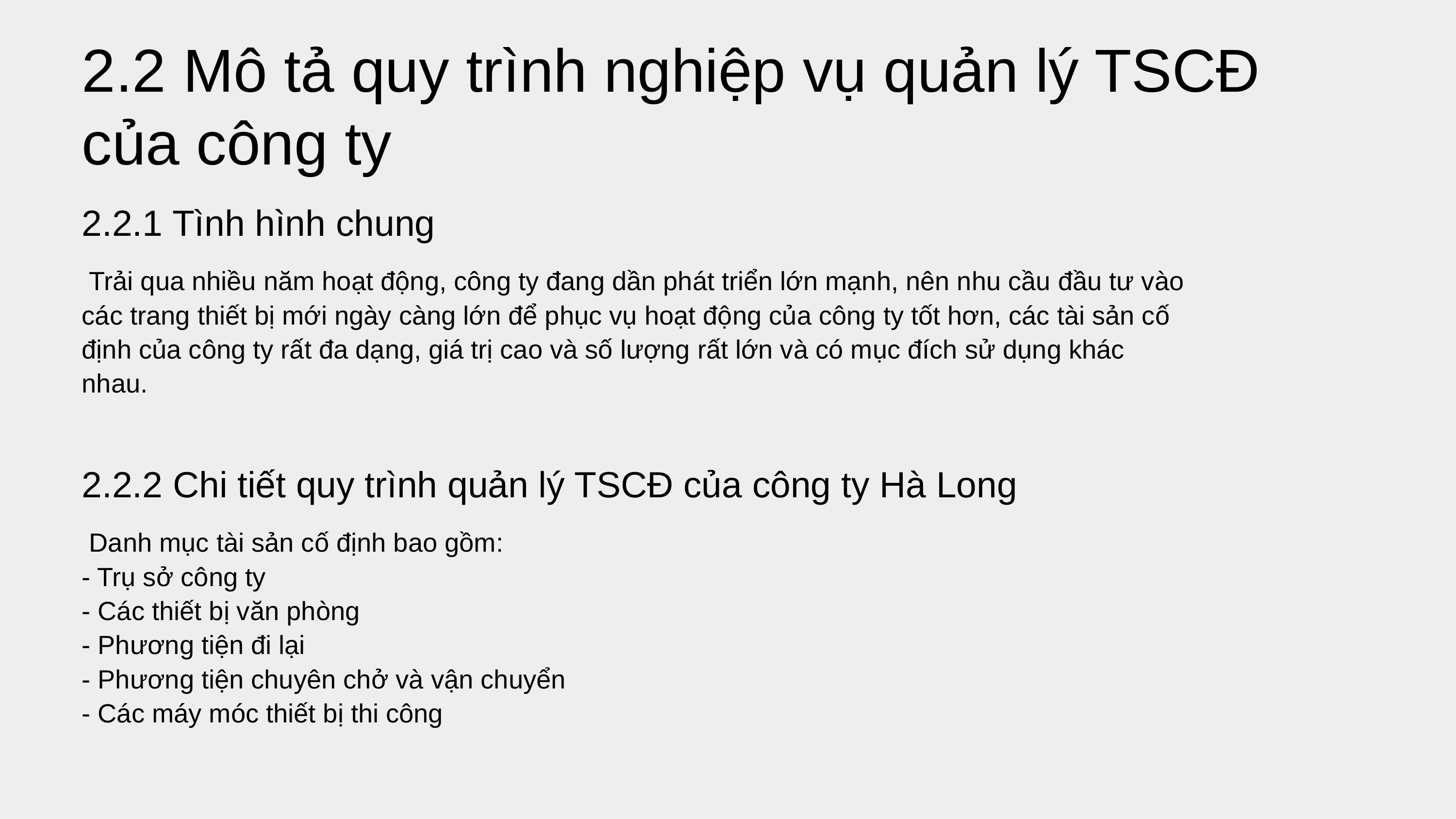

2.2 Mô tả quy trình nghiệp vụ quản lý TSCĐ của công ty
2.2.1 Tình hình chung
 Trải qua nhiều năm hoạt động, công ty đang dần phát triển lớn mạnh, nên nhu cầu đầu tư vào các trang thiết bị mới ngày càng lớn để phục vụ hoạt động của công ty tốt hơn, các tài sản cố định của công ty rất đa dạng, giá trị cao và số lượng rất lớn và có mục đích sử dụng khác nhau.

2.2.2 Chi tiết quy trình quản lý TSCĐ của công ty Hà Long
 Danh mục tài sản cố định bao gồm:
- Trụ sở công ty
- Các thiết bị văn phòng
- Phương tiện đi lại
- Phương tiện chuyên chở và vận chuyển
- Các máy móc thiết bị thi công